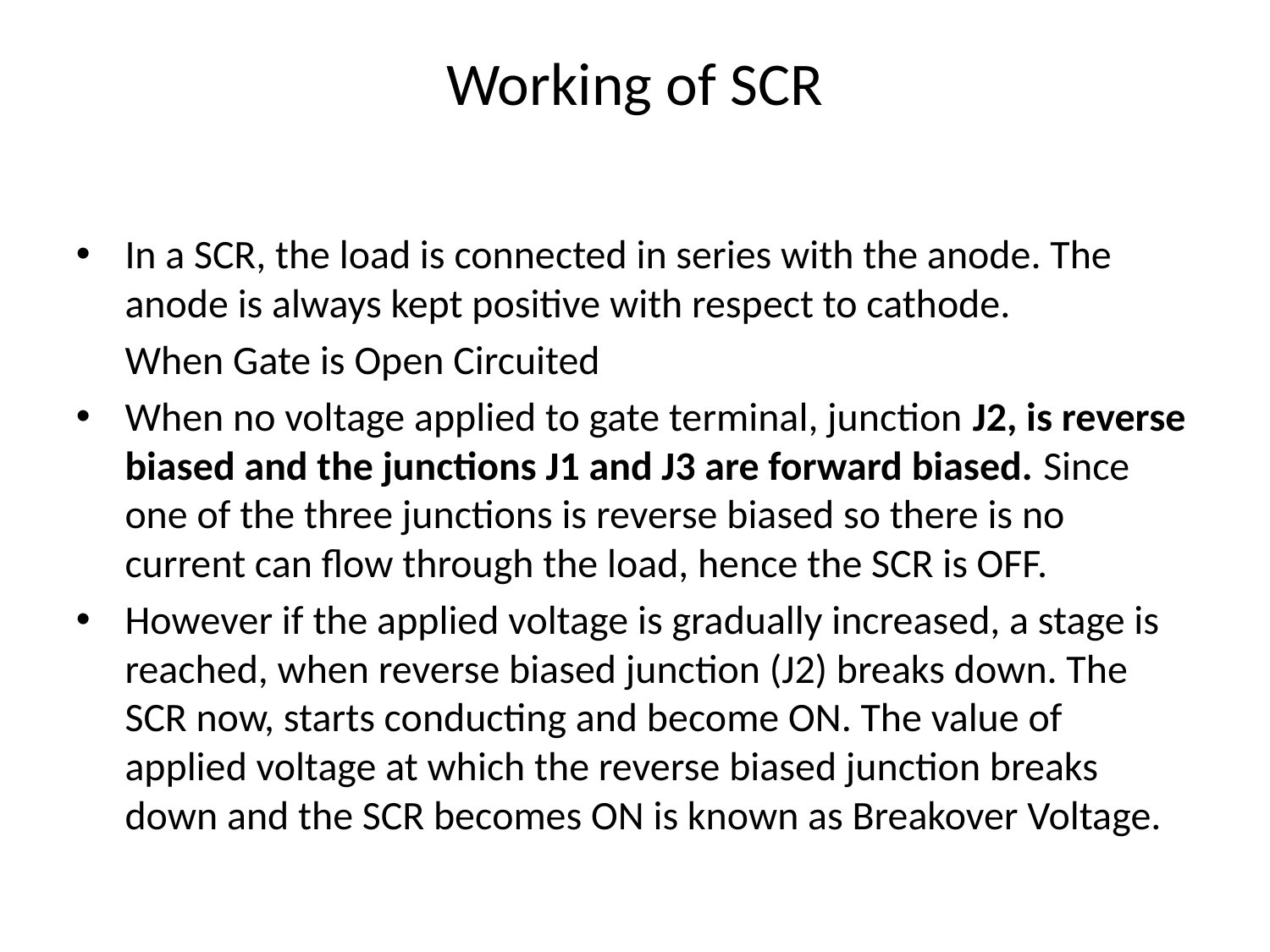

# Working of SCR
In a SCR, the load is connected in series with the anode. The anode is always kept positive with respect to cathode.
When Gate is Open Circuited
When no voltage applied to gate terminal, junction J2, is reverse biased and the junctions J1 and J3 are forward biased. Since one of the three junctions is reverse biased so there is no current can flow through the load, hence the SCR is OFF.
However if the applied voltage is gradually increased, a stage is reached, when reverse biased junction (J2) breaks down. The SCR now, starts conducting and become ON. The value of applied voltage at which the reverse biased junction breaks down and the SCR becomes ON is known as Breakover Voltage.